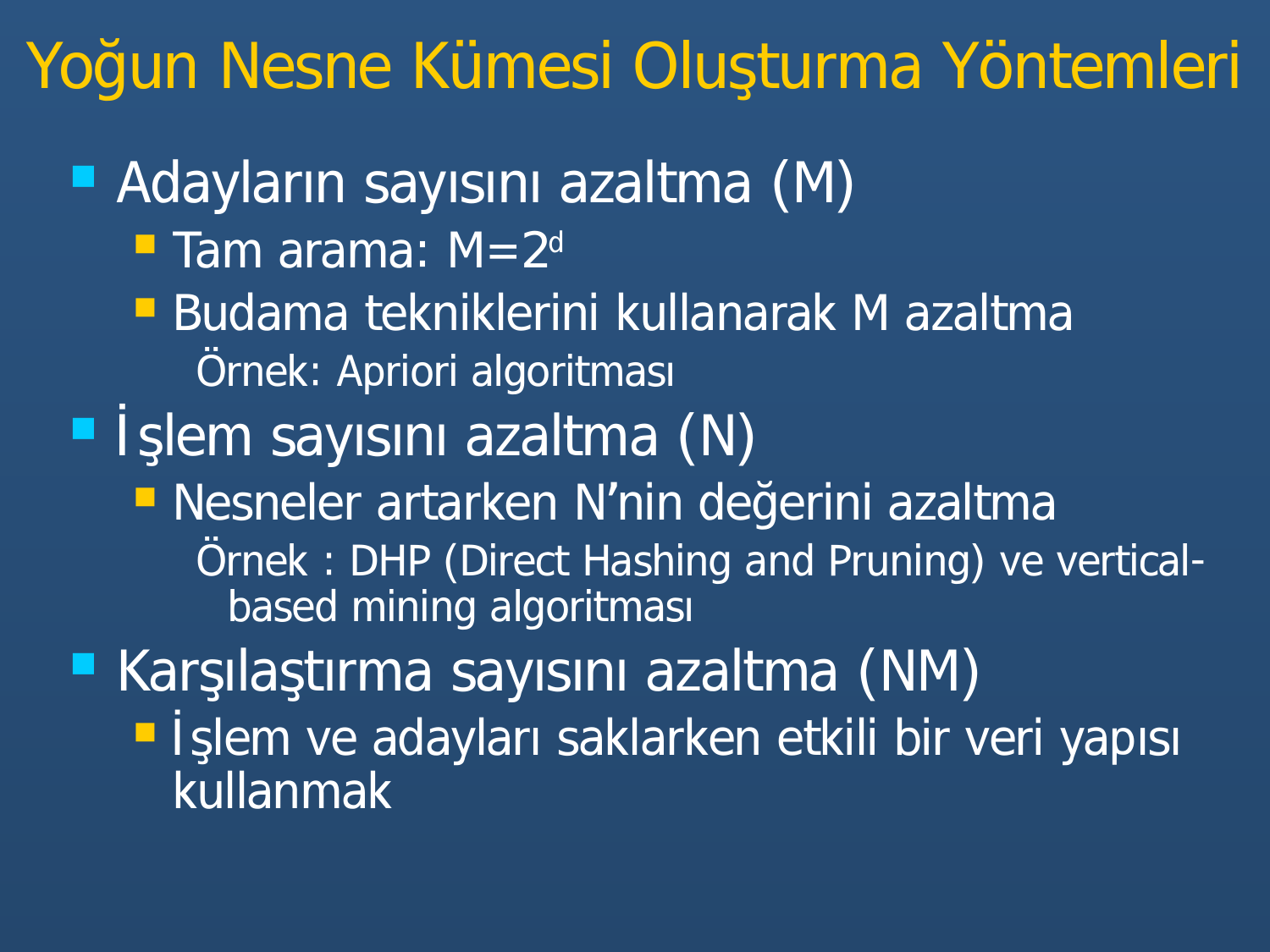

# Yoğun Nesne Kümesi Oluşturma Yöntemleri
Adayların sayısını azaltma (M)
Tam arama: M=2d
Budama tekniklerini kullanarak M azaltma
Örnek: Apriori algoritması
İşlem sayısını azaltma (N)
Nesneler artarken N’nin değerini azaltma
Örnek : DHP (Direct Hashing and Pruning) ve vertical-based mining algoritması
Karşılaştırma sayısını azaltma (NM)
İşlem ve adayları saklarken etkili bir veri yapısı kullanmak